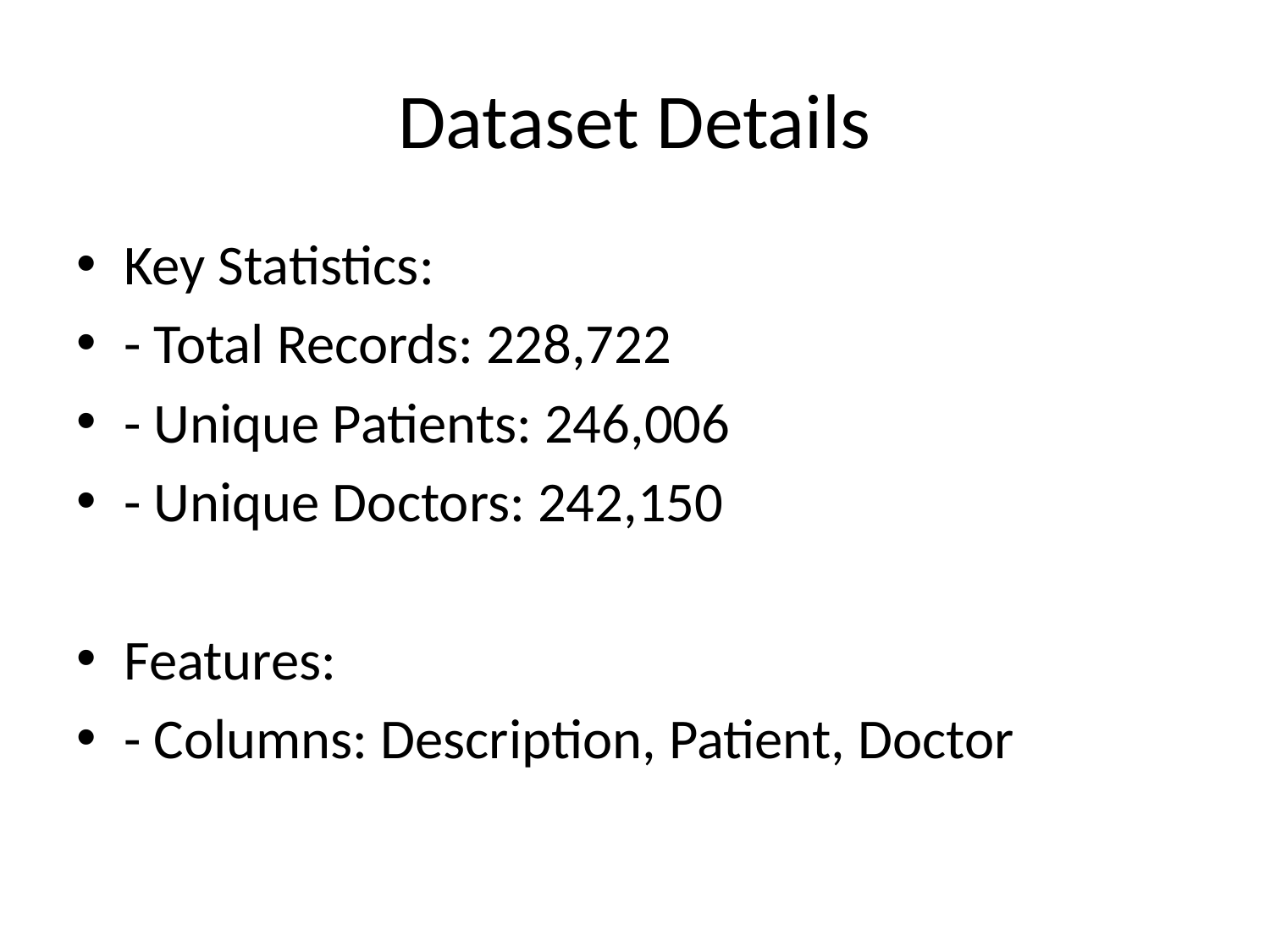

# Dataset Details
Key Statistics:
- Total Records: 228,722
- Unique Patients: 246,006
- Unique Doctors: 242,150

Features:
- Columns: Description, Patient, Doctor